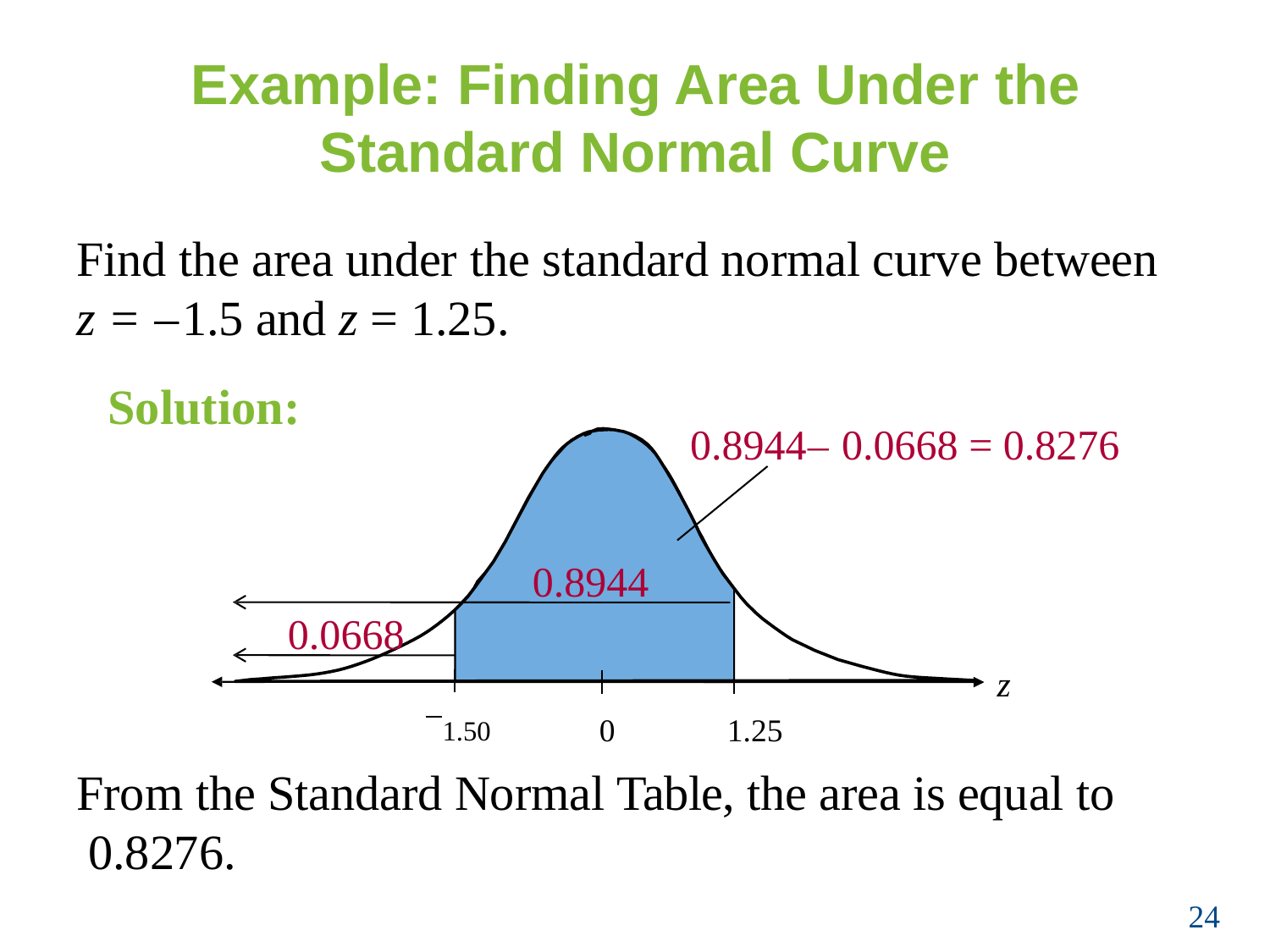

# Example: Finding Area Under the  Standard Normal Curve
Find the area under the standard normal curve between
z =	1.5 and z = 1.25.
Solution:

0.8944	0.0668 = 0.8276

0.8944
0.0668

z

1.50	0	1.25

From the Standard Normal Table, the area is equal to  0.8276.
24